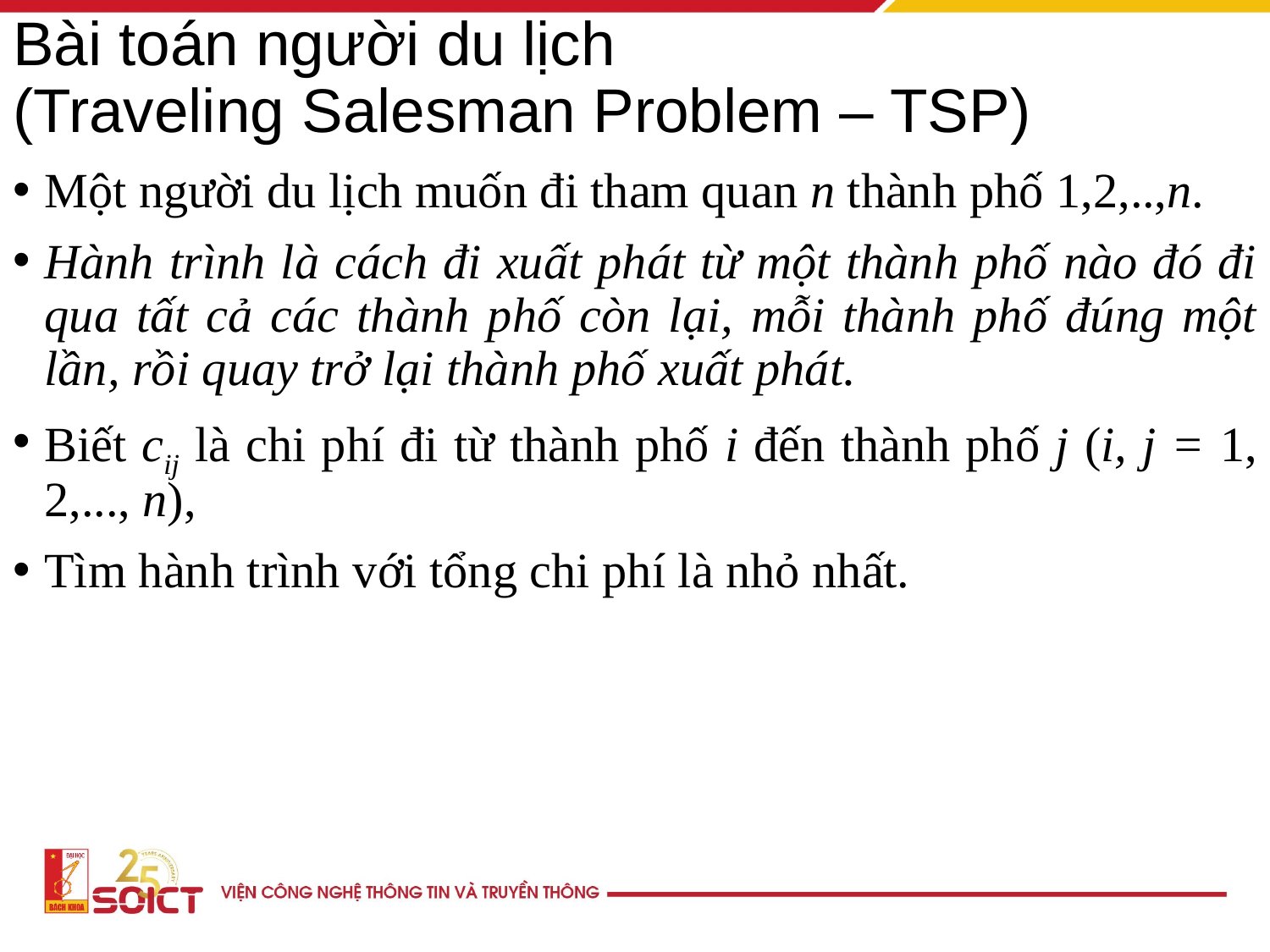

# Bài toán người du lịch (Traveling Salesman Problem – TSP)
Một người du lịch muốn đi tham quan n thành phố 1,2,..,n.
Hành trình là cách đi xuất phát từ một thành phố nào đó đi qua tất cả các thành phố còn lại, mỗi thành phố đúng một lần, rồi quay trở lại thành phố xuất phát.
Biết cij là chi phí đi từ thành phố i đến thành phố j (i, j = 1, 2,..., n),
Tìm hành trình với tổng chi phí là nhỏ nhất.